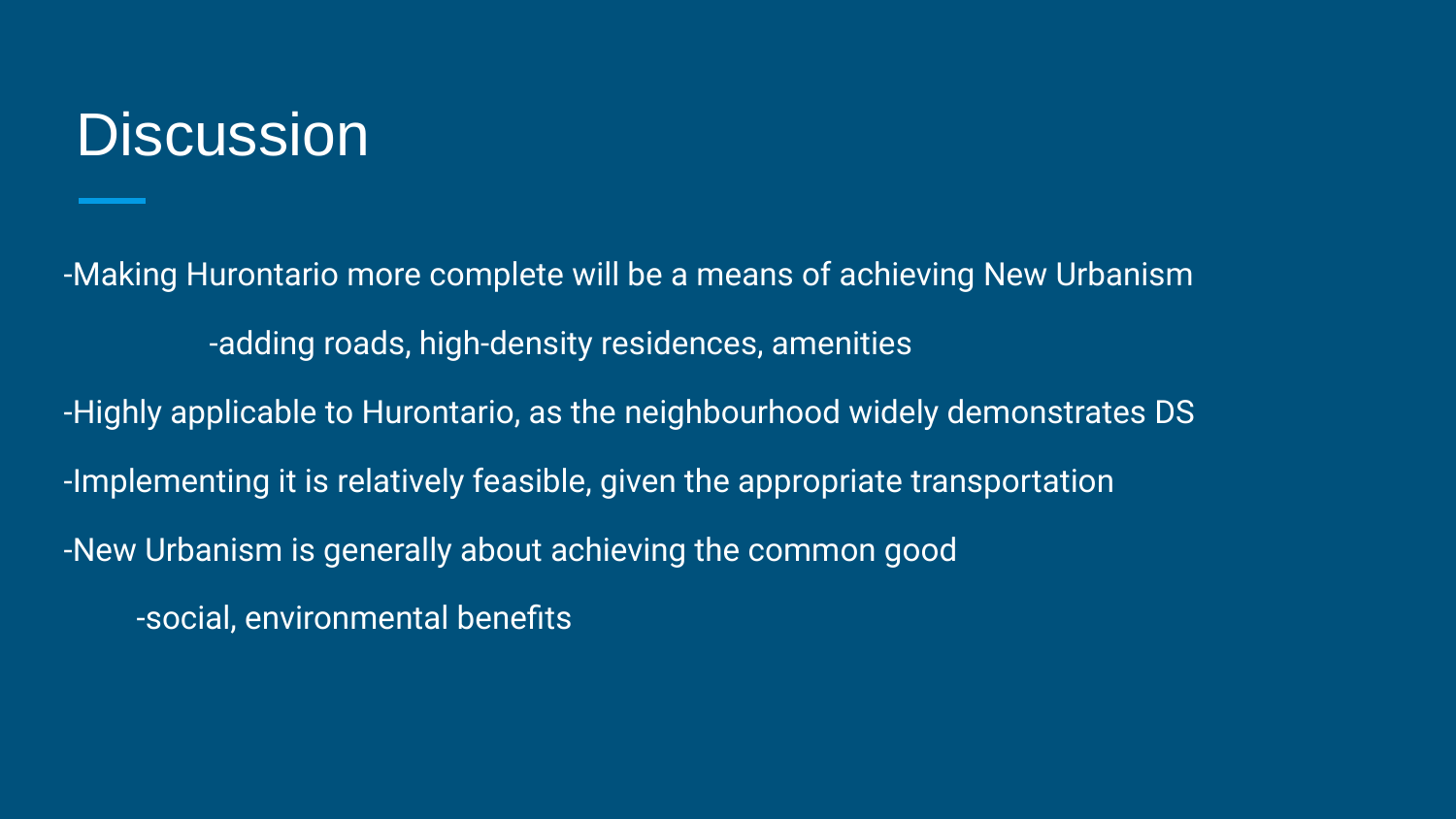

# Discussion
-Making Hurontario more complete will be a means of achieving New Urbanism
	-adding roads, high-density residences, amenities
-Highly applicable to Hurontario, as the neighbourhood widely demonstrates DS
-Implementing it is relatively feasible, given the appropriate transportation
-New Urbanism is generally about achieving the common good
-social, environmental benefits